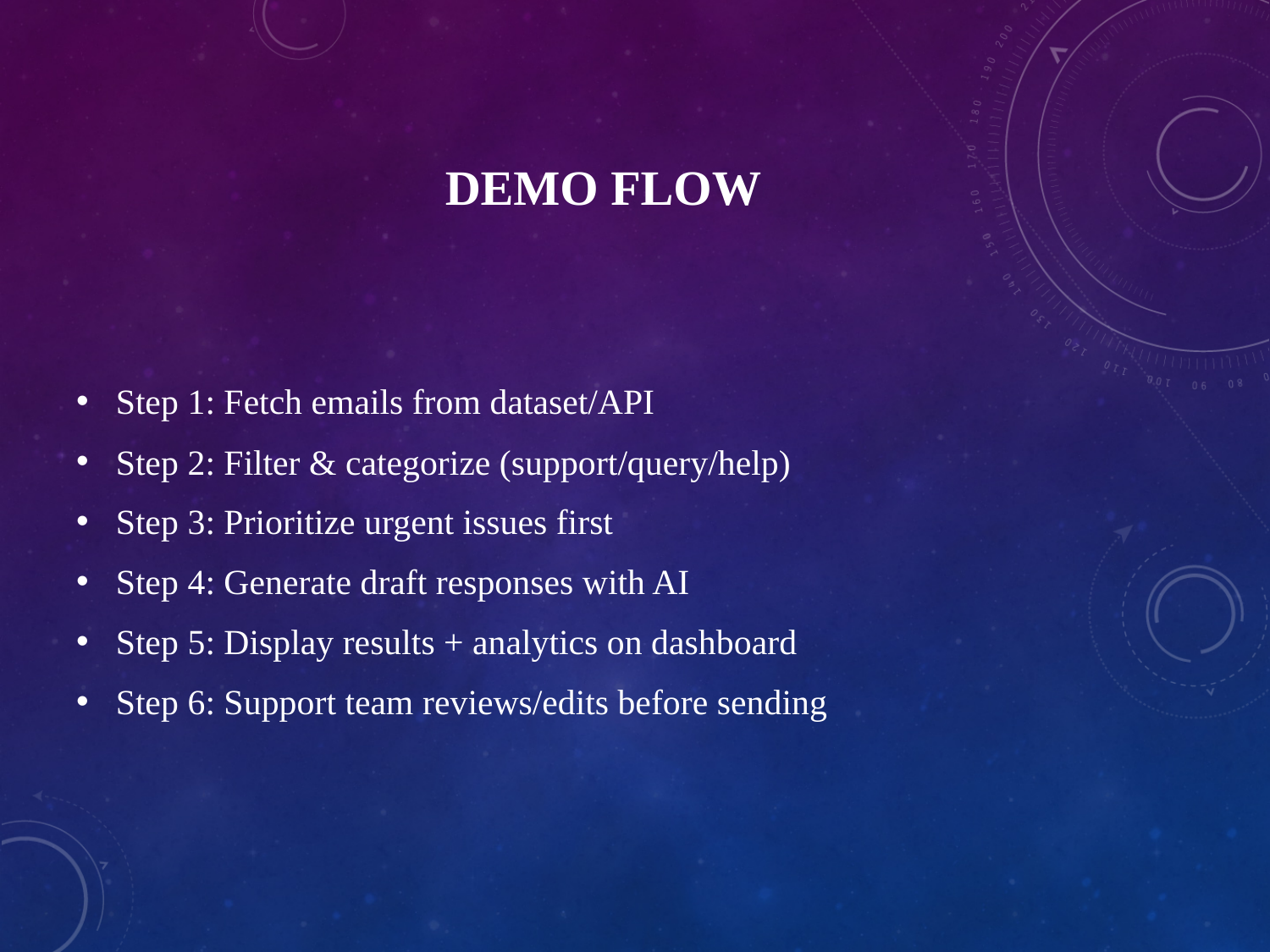

# Demo Flow
Step 1: Fetch emails from dataset/API
Step 2: Filter & categorize (support/query/help)
Step 3: Prioritize urgent issues first
Step 4: Generate draft responses with AI
Step 5: Display results + analytics on dashboard
Step 6: Support team reviews/edits before sending